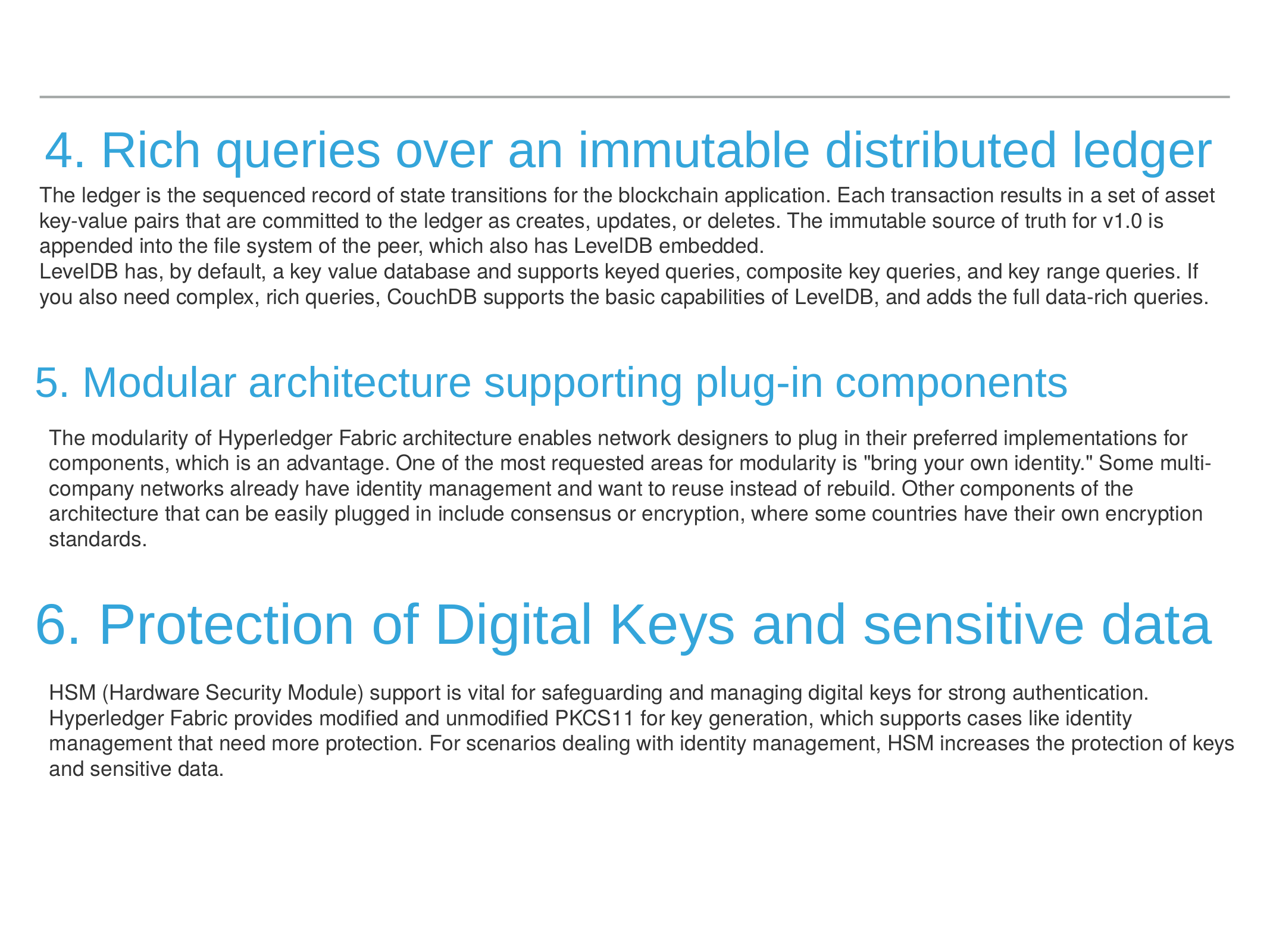

4. Rich queries over an immutable distributed ledger
The ledger is the sequenced record of state transitions for the blockchain application. Each transaction results in a set of asset key-value pairs that are committed to the ledger as creates, updates, or deletes. The immutable source of truth for v1.0 is appended into the file system of the peer, which also has LevelDB embedded.
LevelDB has, by default, a key value database and supports keyed queries, composite key queries, and key range queries. If you also need complex, rich queries, CouchDB supports the basic capabilities of LevelDB, and adds the full data-rich queries.
5. Modular architecture supporting plug-in components
The modularity of Hyperledger Fabric architecture enables network designers to plug in their preferred implementations for components, which is an advantage. One of the most requested areas for modularity is "bring your own identity." Some multi-company networks already have identity management and want to reuse instead of rebuild. Other components of the architecture that can be easily plugged in include consensus or encryption, where some countries have their own encryption standards.
6. Protection of Digital Keys and sensitive data
HSM (Hardware Security Module) support is vital for safeguarding and managing digital keys for strong authentication. Hyperledger Fabric provides modified and unmodified PKCS11 for key generation, which supports cases like identity management that need more protection. For scenarios dealing with identity management, HSM increases the protection of keys and sensitive data.